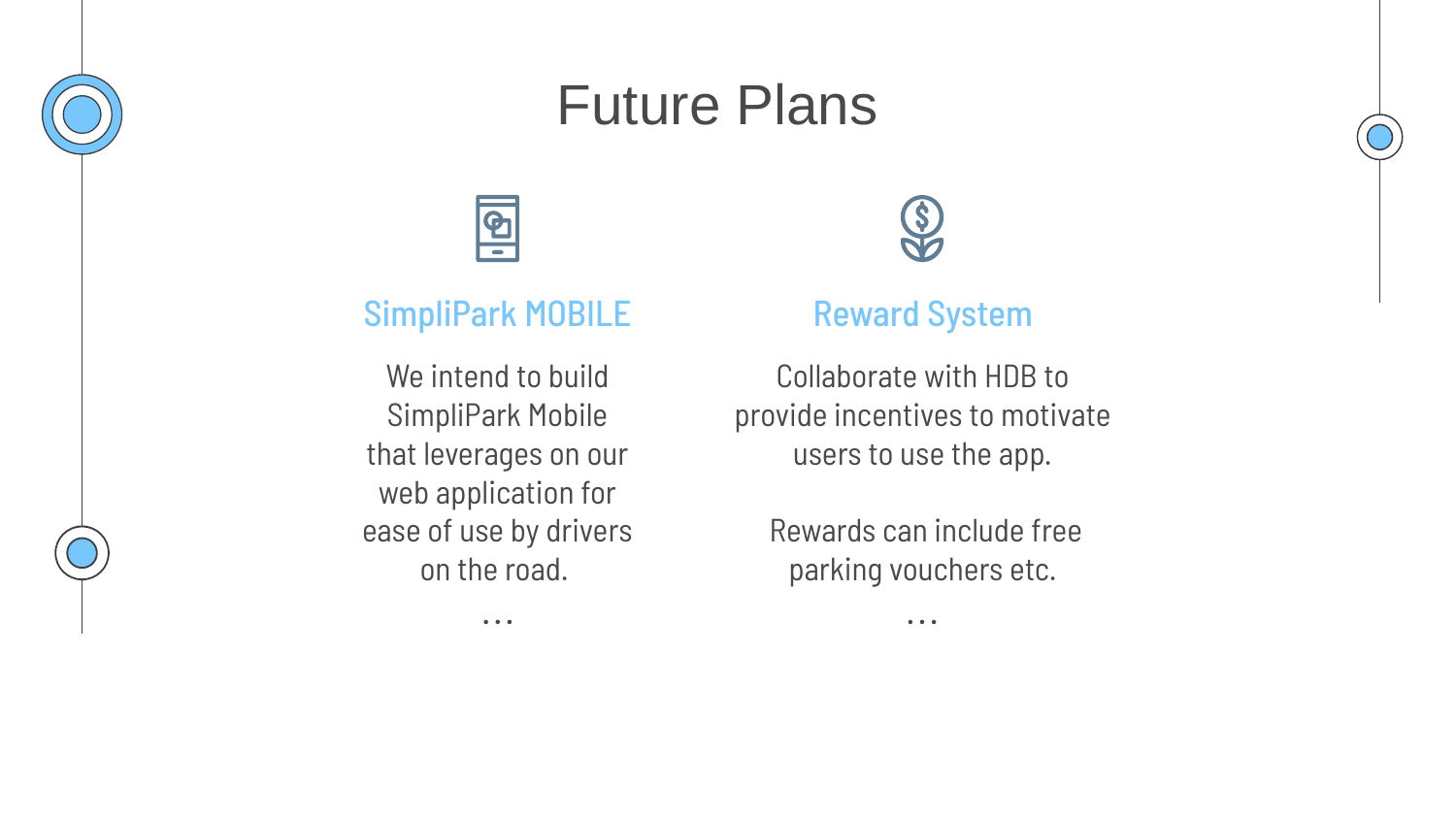

# Future Plans

Reward System
SimpliPark MOBILE
We intend to build SimpliPark Mobile that leverages on our web application for ease of use by drivers on the road.
Collaborate with HDB to provide incentives to motivate users to use the app.

 Rewards can include free parking vouchers etc.